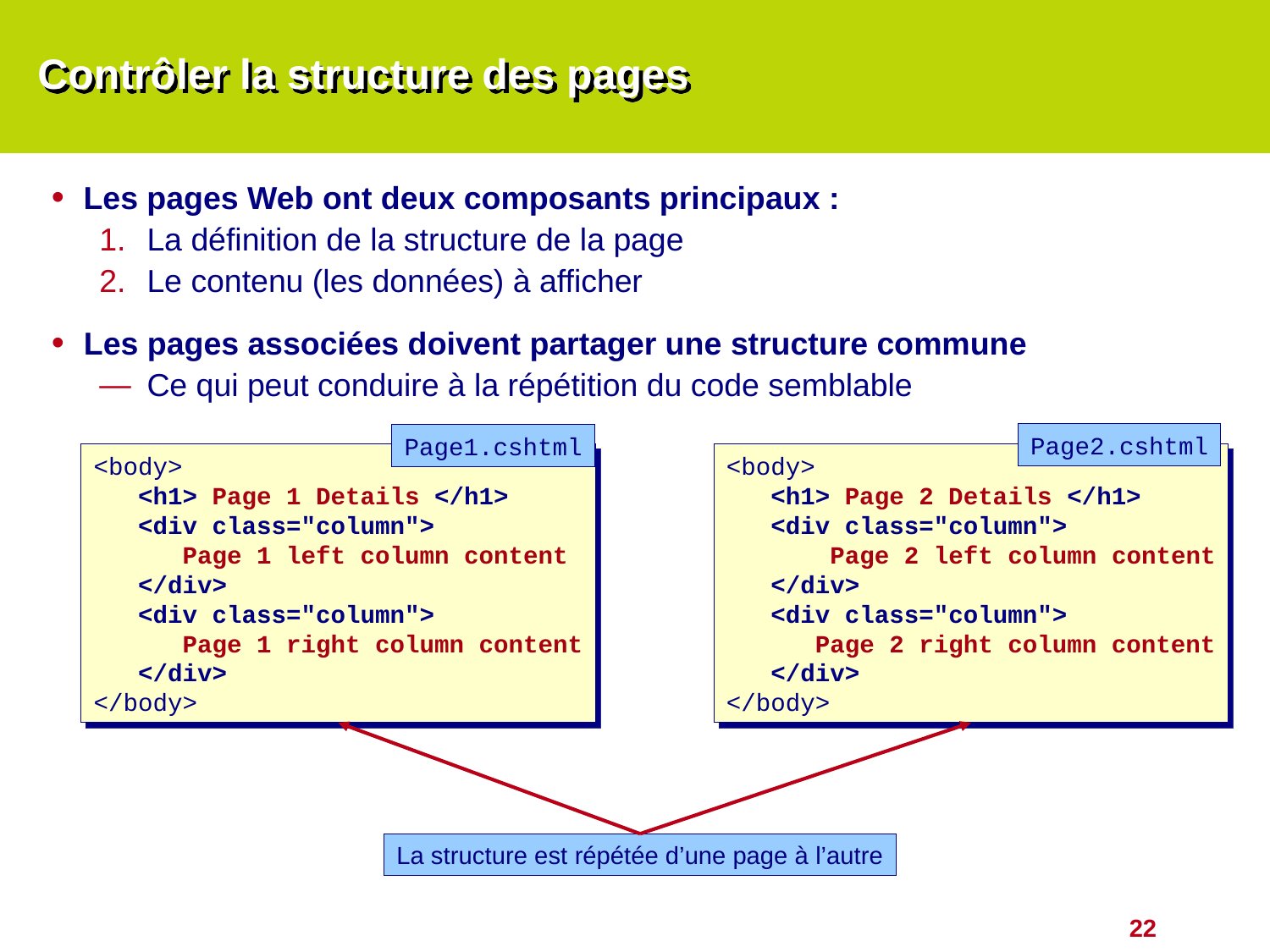

# Contrôler la structure des pages
Les pages Web ont deux composants principaux :
La définition de la structure de la page
Le contenu (les données) à afficher
Les pages associées doivent partager une structure commune
Ce qui peut conduire à la répétition du code semblable
Page2.cshtml
Page1.cshtml
<body>
   <h1> Page 1 Details </h1>
   <div class="column">
      Page 1 left column content
   </div>
   <div class="column">
      Page 1 right column content
   </div>
</body>
<body>
   <h1> Page 2 Details </h1>
   <div class="column">
       Page 2 left column content
   </div>
   <div class="column">
      Page 2 right column content
   </div>
</body>
La structure est répétée d’une page à l’autre